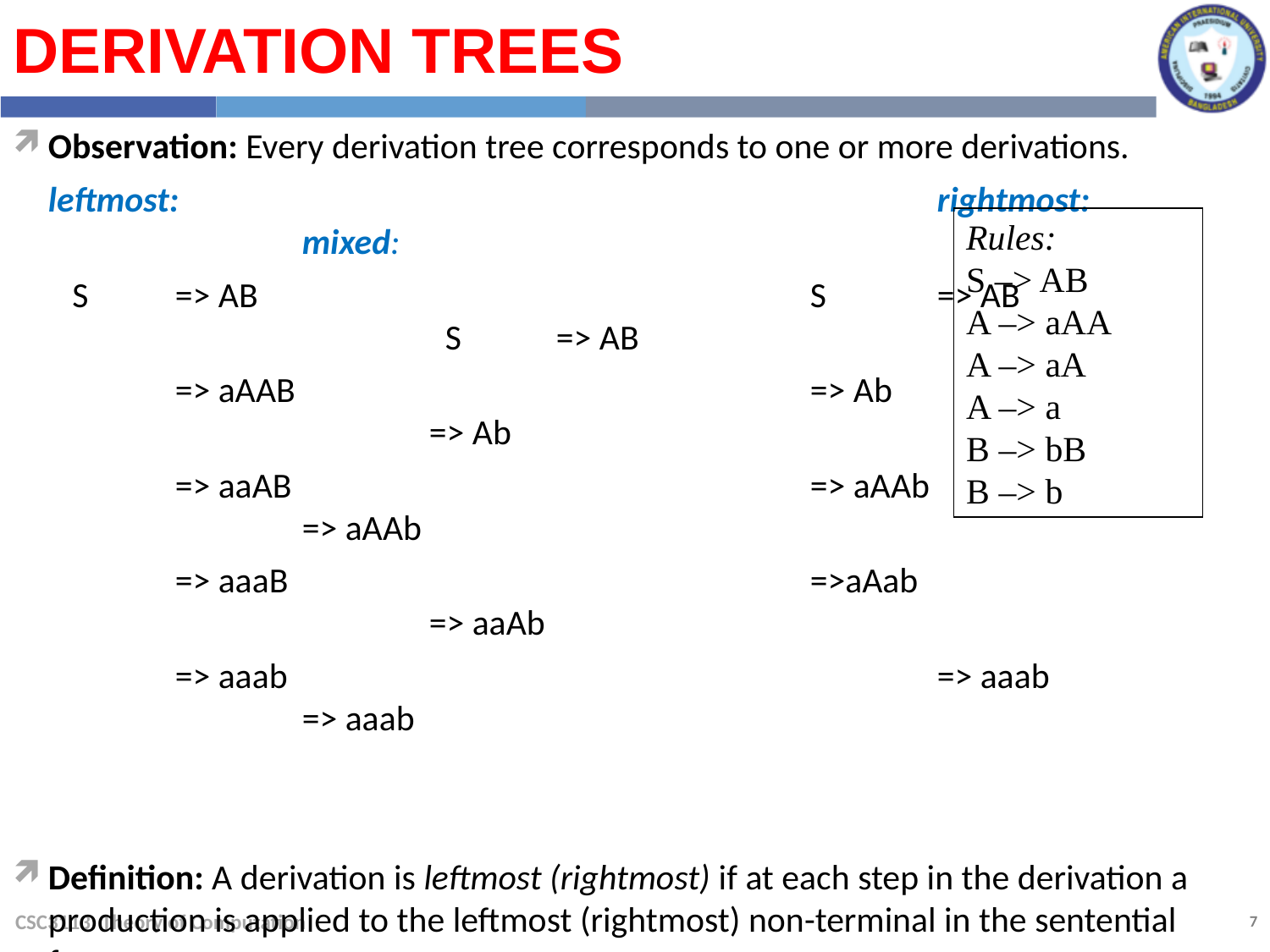

Derivation Trees
Observation: Every derivation tree corresponds to one or more derivations.
	leftmost:						rightmost:			mixed:
	   S	=> AB					S	=> AB					  S 	=> AB
		=> aAAB					=> Ab						=> Ab
		=> aaAB					=> aAAb					=> aAAb
		=> aaaB					=>aAab						=> aaAb
		=> aaab						=> aaab				=> aaab

Definition: A derivation is leftmost (rightmost) if at each step in the derivation a production is applied to the leftmost (rightmost) non-terminal in the sentential form.
The first derivation above is leftmost, second is rightmost, the third is neither.

Rules:
S –> AB
A –> aAA
A –> aA
A –> a
B –> bB
B –> b
CSC3113: Theory of Computation